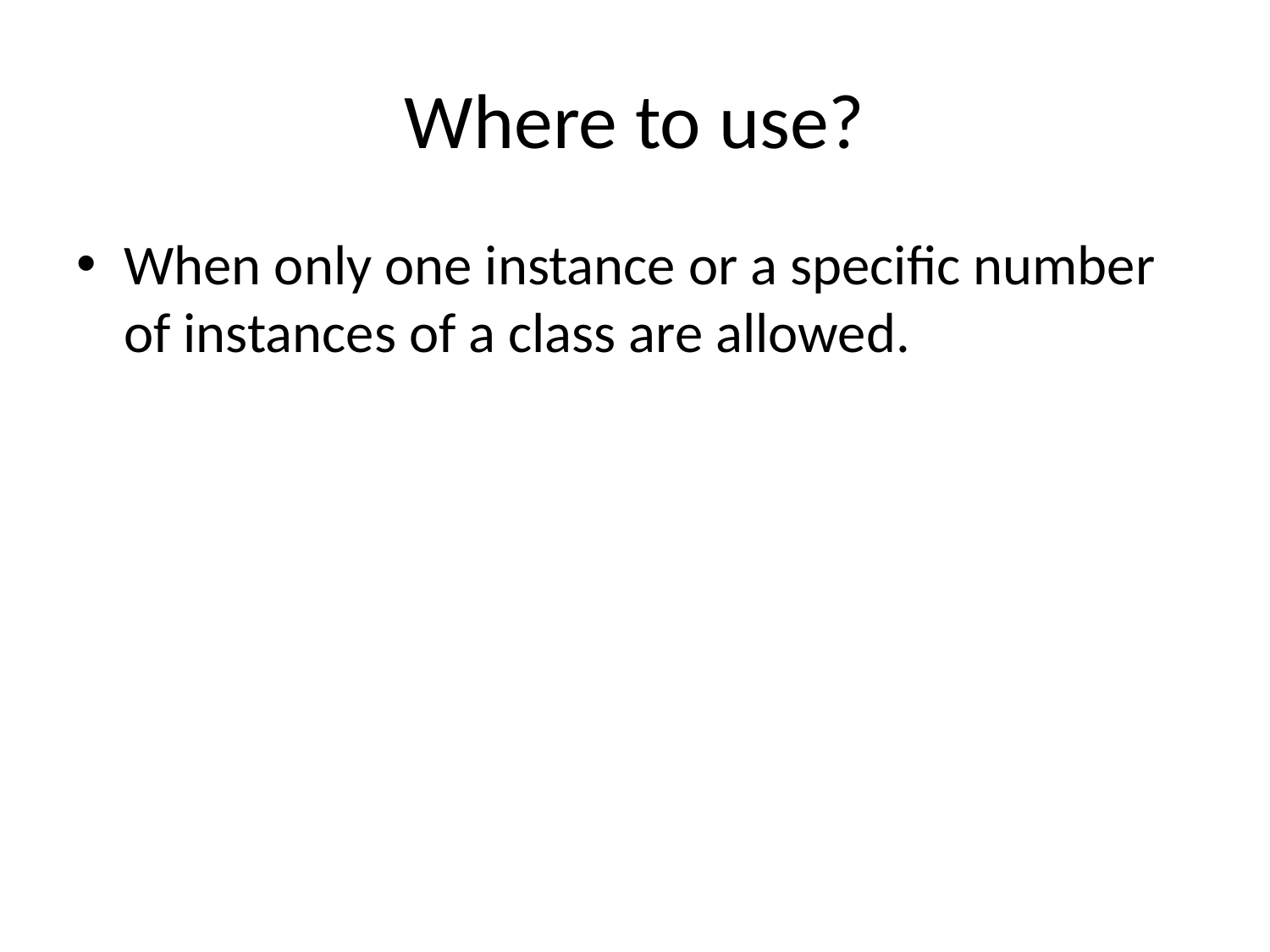

# Where to use?
When only one instance or a specific number of instances of a class are allowed.